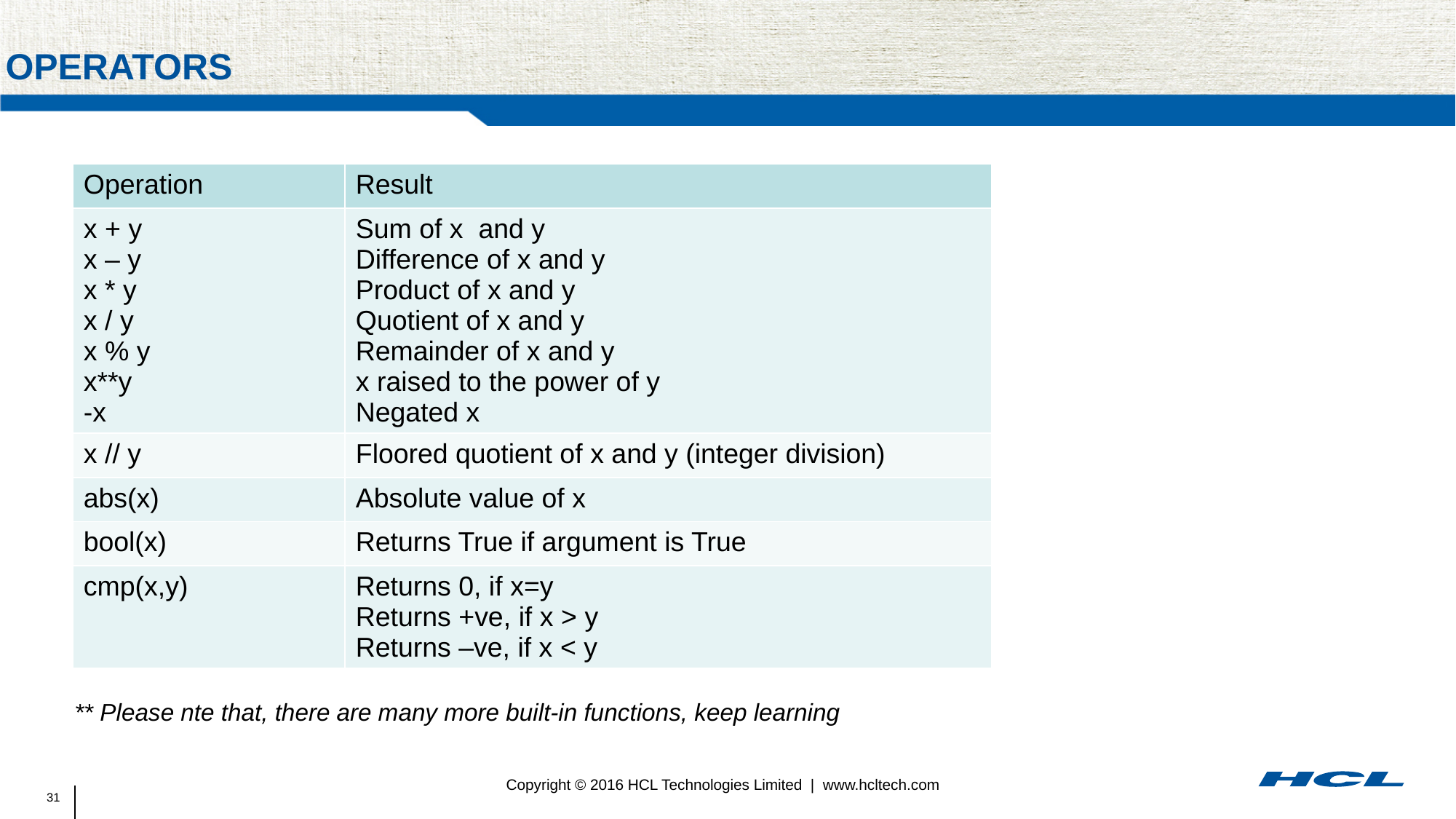

# Operators
| Operation | Result |
| --- | --- |
| x + y x – y x \* y x / y x % y x\*\*y -x | Sum of x and y Difference of x and y Product of x and y Quotient of x and y Remainder of x and y x raised to the power of y Negated x |
| x // y | Floored quotient of x and y (integer division) |
| abs(x) | Absolute value of x |
| bool(x) | Returns True if argument is True |
| cmp(x,y) | Returns 0, if x=y Returns +ve, if x > y Returns –ve, if x < y |
** Please nte that, there are many more built-in functions, keep learning